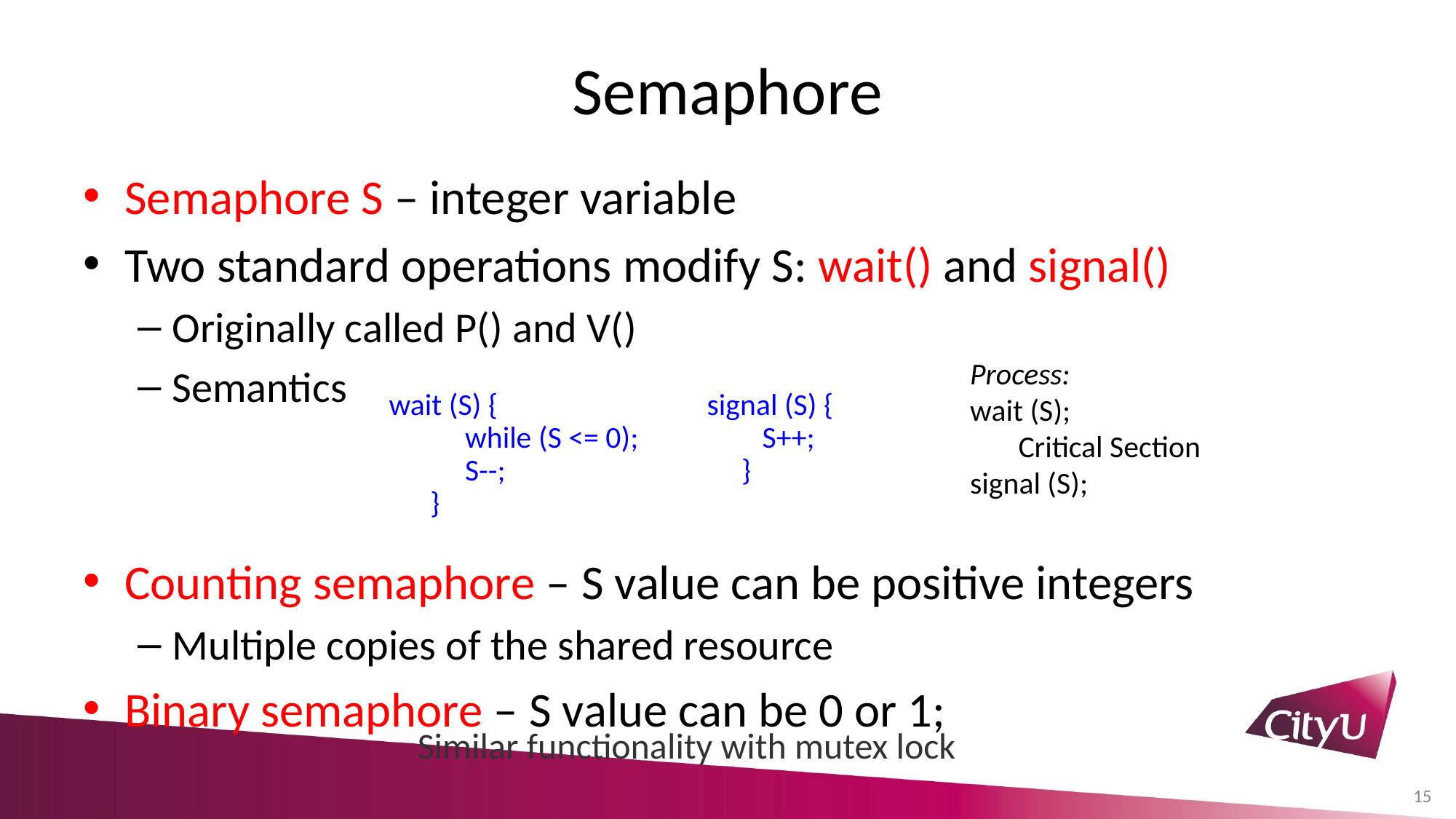

# Semaphore
Semaphore S – integer variable
Two standard operations modify S: wait() and signal()
Originally called P() and V()
Semantics

Counting semaphore – S value can be positive integers
Multiple copies of the shared resource
Binary semaphore – S value can be 0 or 1;

Process:
wait (S);
       Critical Section
signal (S);
wait (S) {
           while (S <= 0);
           S--;
      }
signal (S) {
        S++;
     }
Similar functionality with mutex lock
15